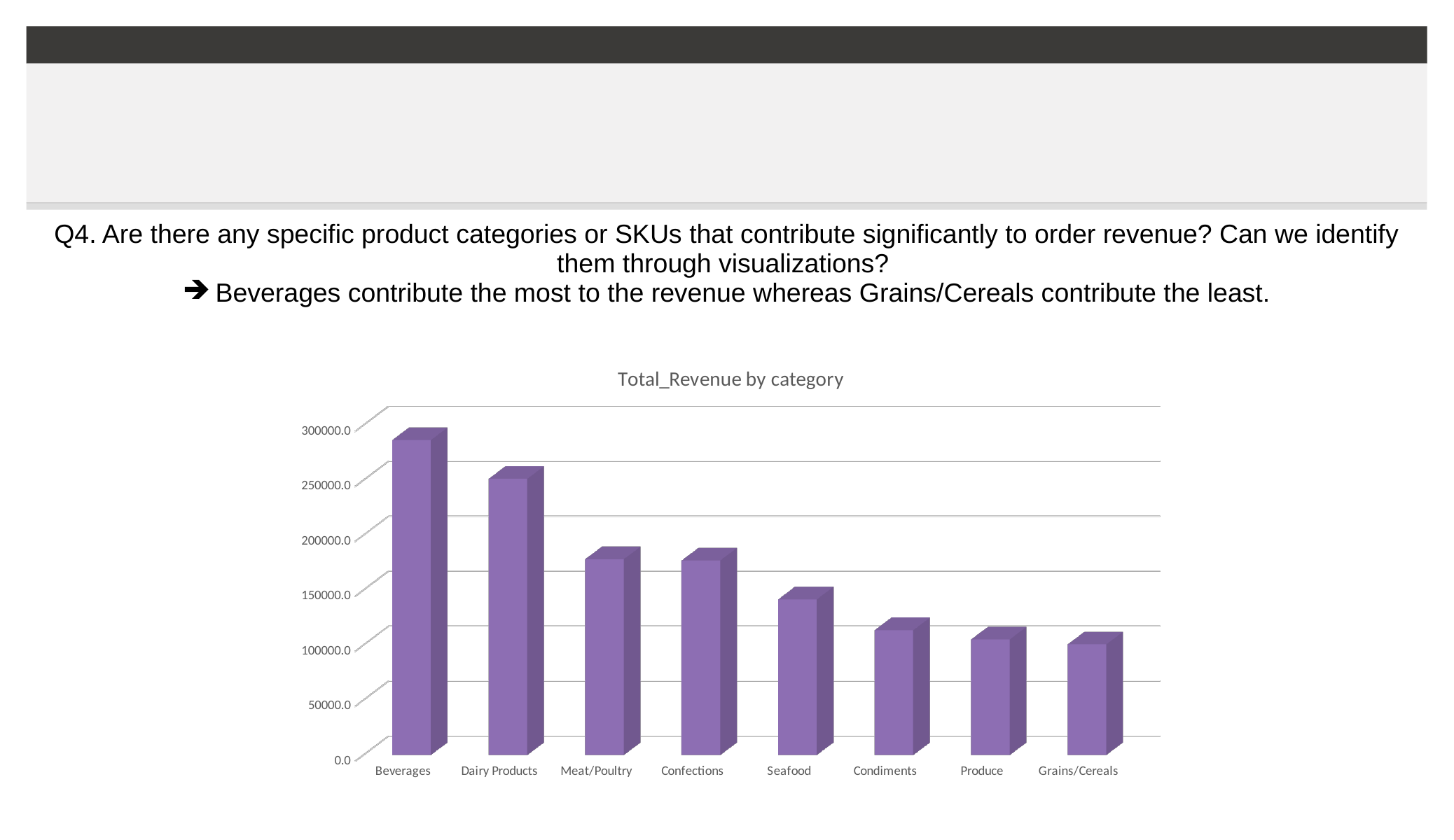

| Q4. Are there any specific product categories or SKUs that contribute significantly to order revenue? Can we identify them through visualizations? Beverages contribute the most to the revenue whereas Grains/Cereals contribute the least. |
| --- |

[unsupported chart]